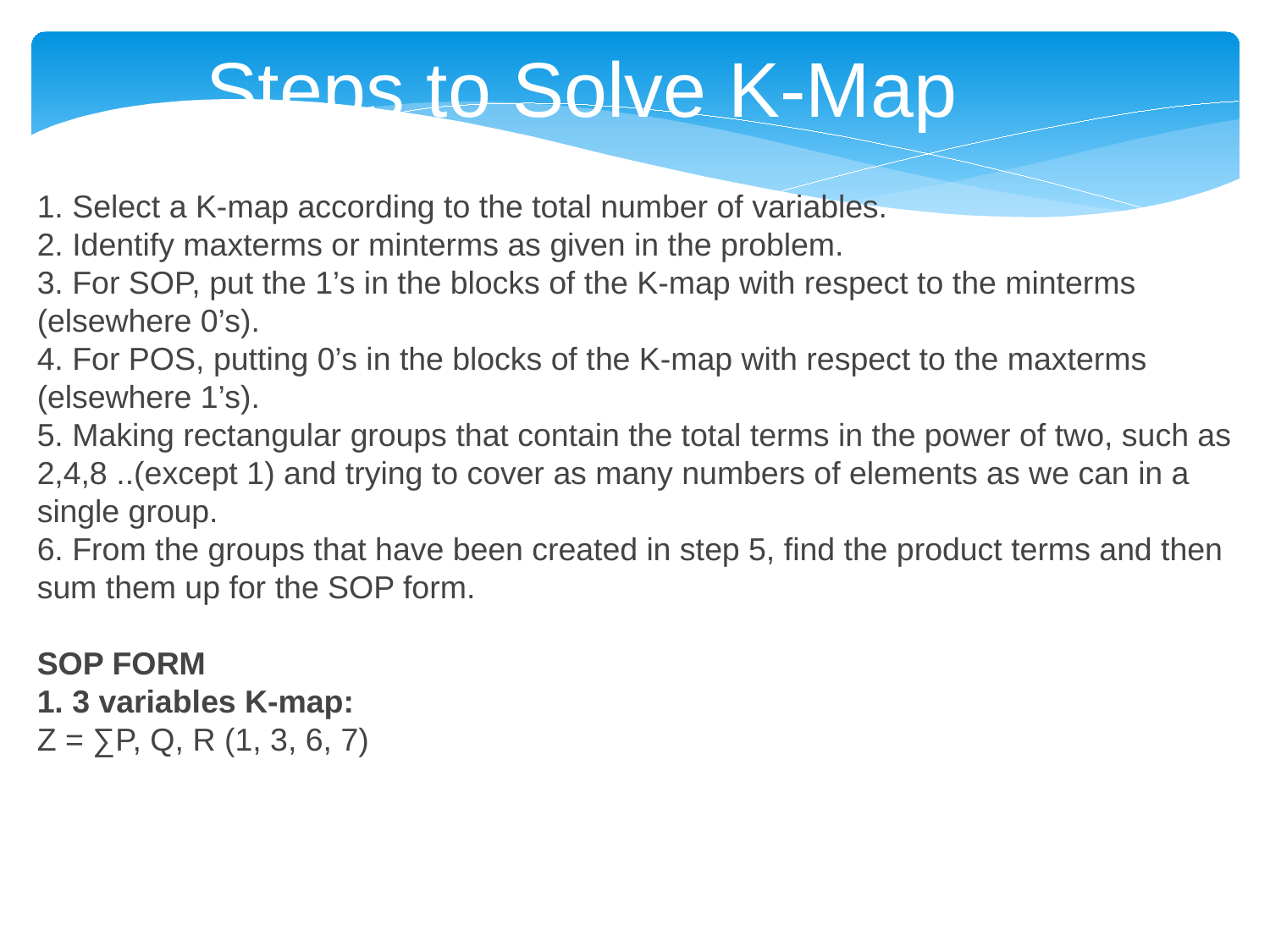

Steps to Solve K-Map
1. Select a K-map according to the total number of variables.
2. Identify maxterms or minterms as given in the problem.
3. For SOP, put the 1’s in the blocks of the K-map with respect to the minterms (elsewhere 0’s).
4. For POS, putting 0’s in the blocks of the K-map with respect to the maxterms (elsewhere 1’s).
5. Making rectangular groups that contain the total terms in the power of two, such as 2,4,8 ..(except 1) and trying to cover as many numbers of elements as we can in a single group.
6. From the groups that have been created in step 5, find the product terms and then sum them up for the SOP form.

SOP FORM
1. 3 variables K-map:
Z = ∑P, Q, R (1, 3, 6, 7)